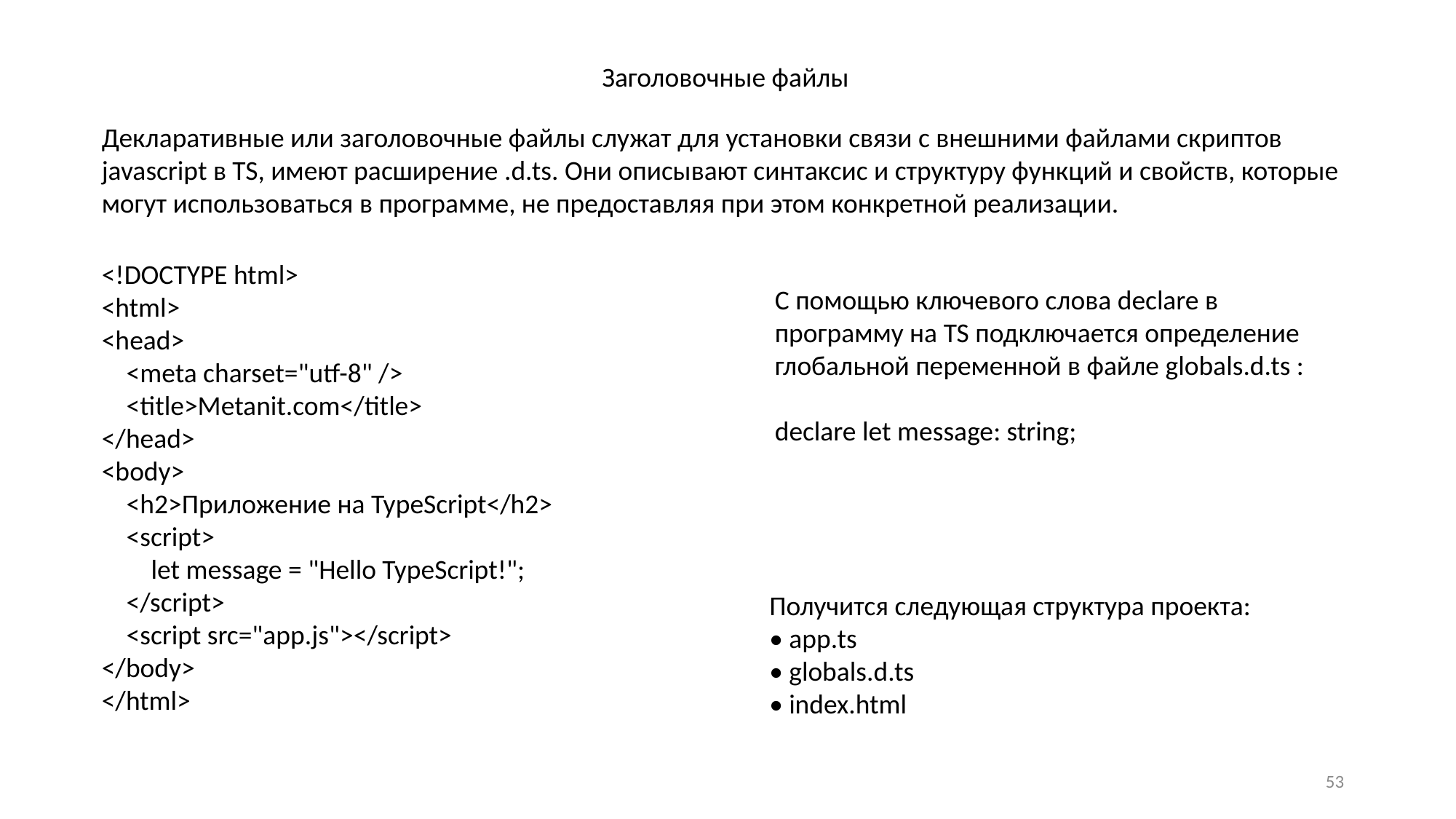

Заголовочные файлы
Декларативные или заголовочные файлы служат для установки связи с внешними файлами скриптов javascript в TS, имеют расширение .d.ts. Они описывают синтаксис и структуру функций и свойств, которые могут использоваться в программе, не предоставляя при этом конкретной реализации.
<!DOCTYPE html>
<html>
<head>
    <meta charset="utf-8" />
    <title>Metanit.com</title>
</head>
<body>
    <h2>Приложение на TypeScript</h2>
    <script>
        let message = "Hello TypeScript!";
    </script>
    <script src="app.js"></script>
</body>
</html>
С помощью ключевого слова declare в программу на TS подключается определение глобальной переменной в файле globals.d.ts :

declare let message: string;
Получится следующая структура проекта:
• app.ts
• globals.d.ts
• index.html
53